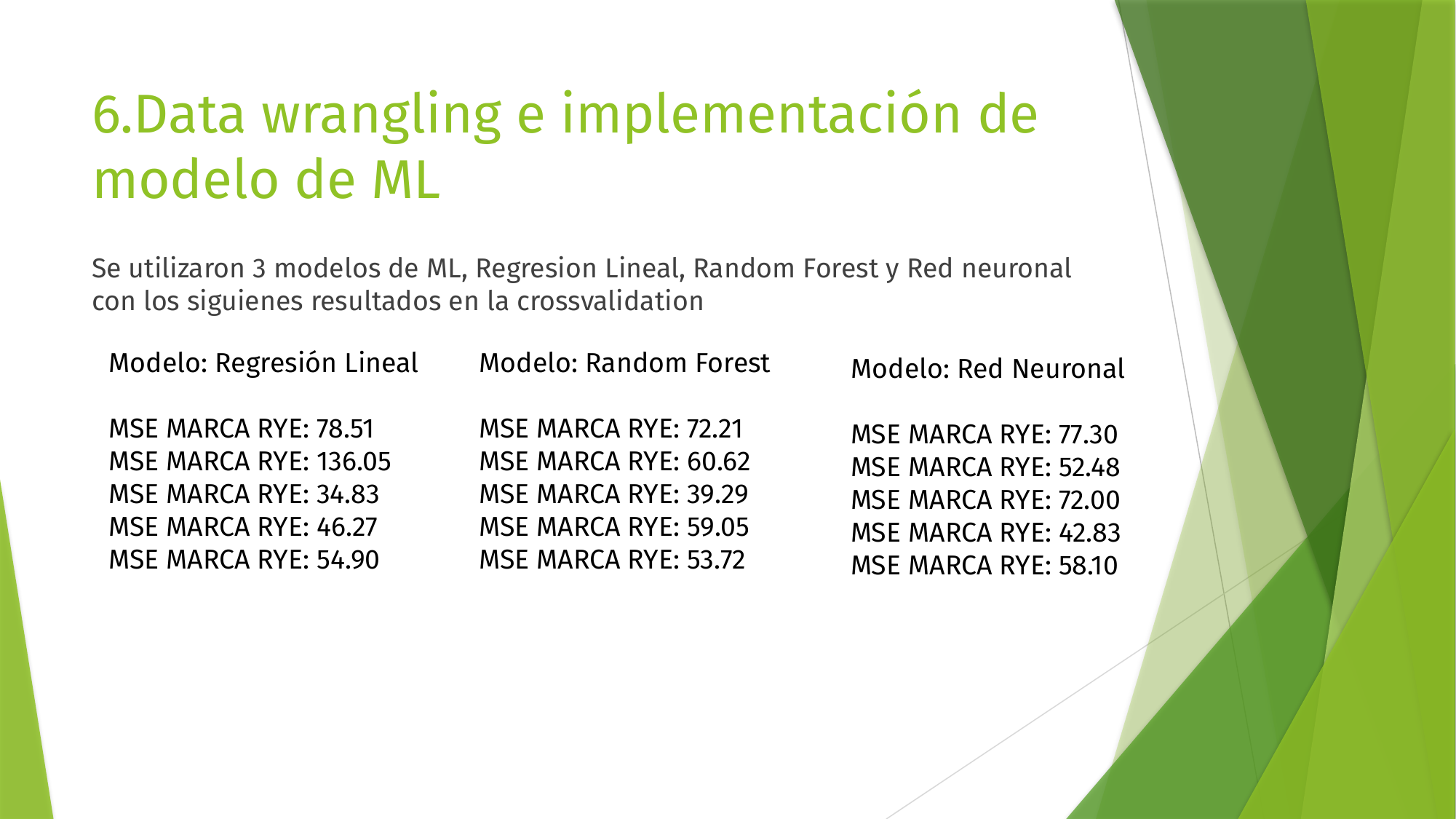

# 6.Data wrangling e implementación de modelo de ML
Se utilizaron 3 modelos de ML, Regresion Lineal, Random Forest y Red neuronal con los siguienes resultados en la crossvalidation

Modelo: Regresión Lineal

MSE MARCA RYE: 78.51
MSE MARCA RYE: 136.05
MSE MARCA RYE: 34.83
MSE MARCA RYE: 46.27
MSE MARCA RYE: 54.90
Modelo: Random Forest

MSE MARCA RYE: 72.21
MSE MARCA RYE: 60.62
MSE MARCA RYE: 39.29
MSE MARCA RYE: 59.05
MSE MARCA RYE: 53.72
Modelo: Red Neuronal

MSE MARCA RYE: 77.30
MSE MARCA RYE: 52.48
MSE MARCA RYE: 72.00
MSE MARCA RYE: 42.83
MSE MARCA RYE: 58.10